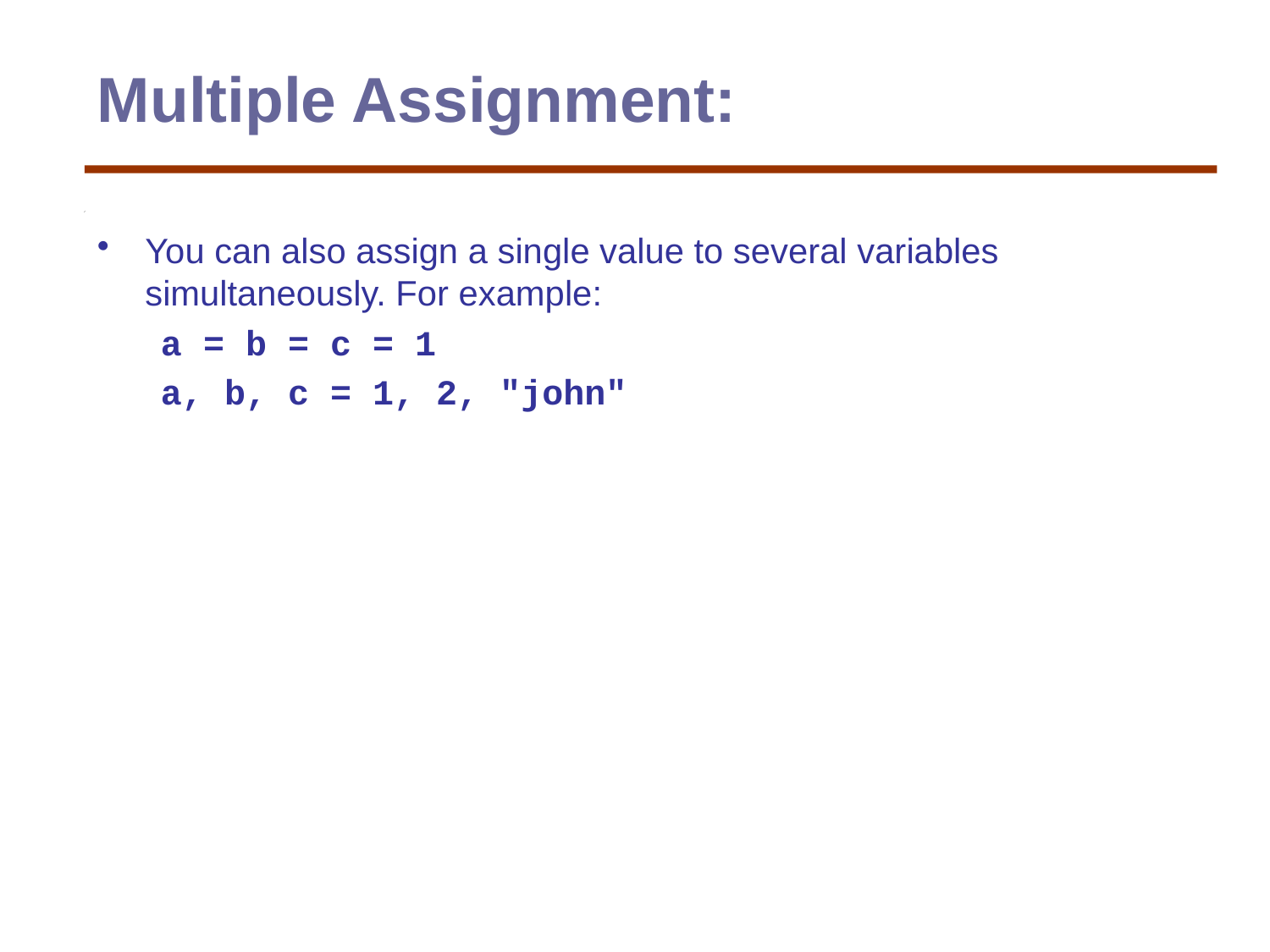

# Multiple Assignment:
You can also assign a single value to several variables simultaneously. For example:
a = b = c = 1
a, b, c = 1, 2, "john"